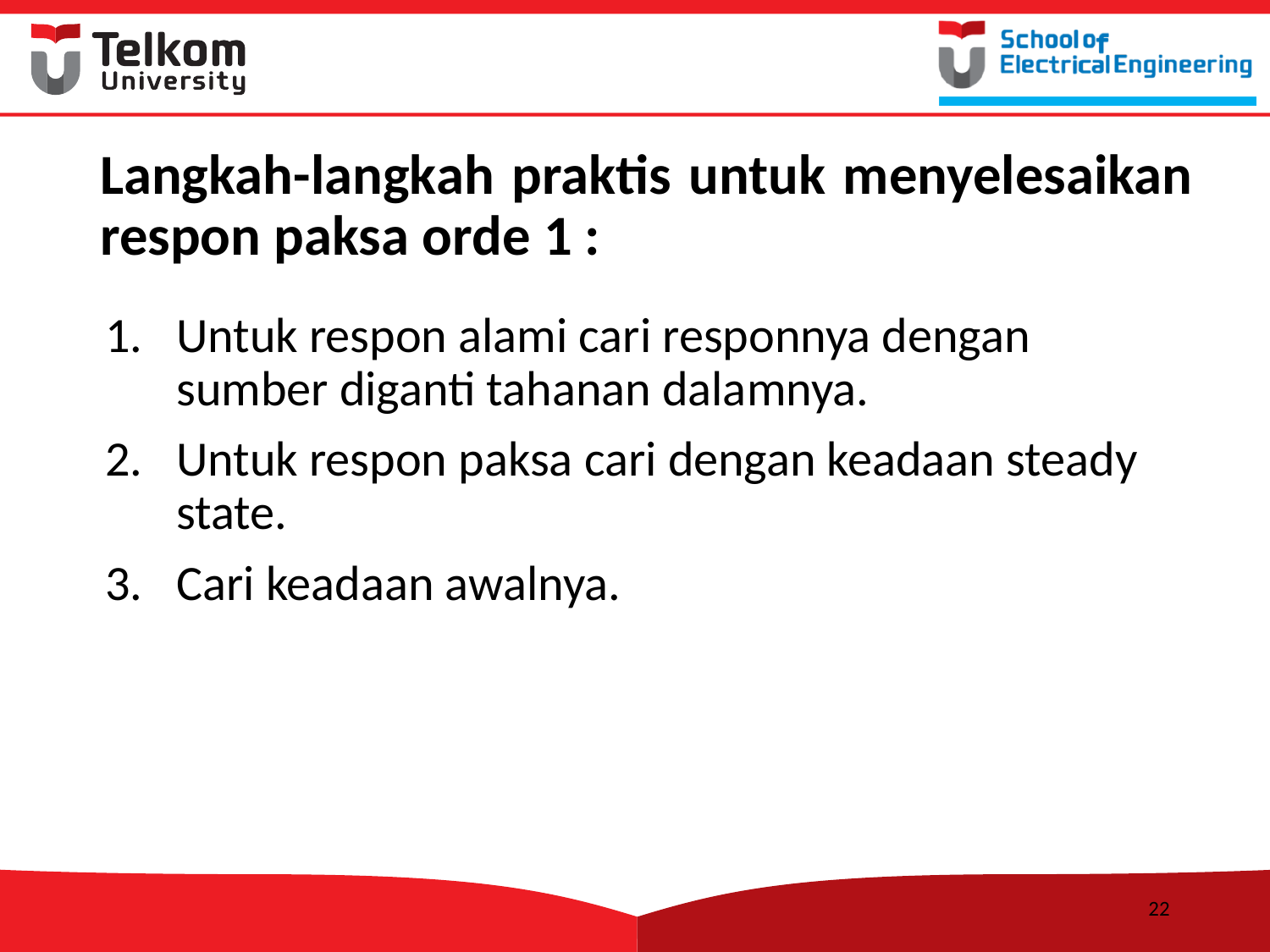

# Langkah-langkah praktis untuk menyelesaikan respon paksa orde 1 :
Untuk respon alami cari responnya dengan sumber diganti tahanan dalamnya.
Untuk respon paksa cari dengan keadaan steady state.
Cari keadaan awalnya.

22